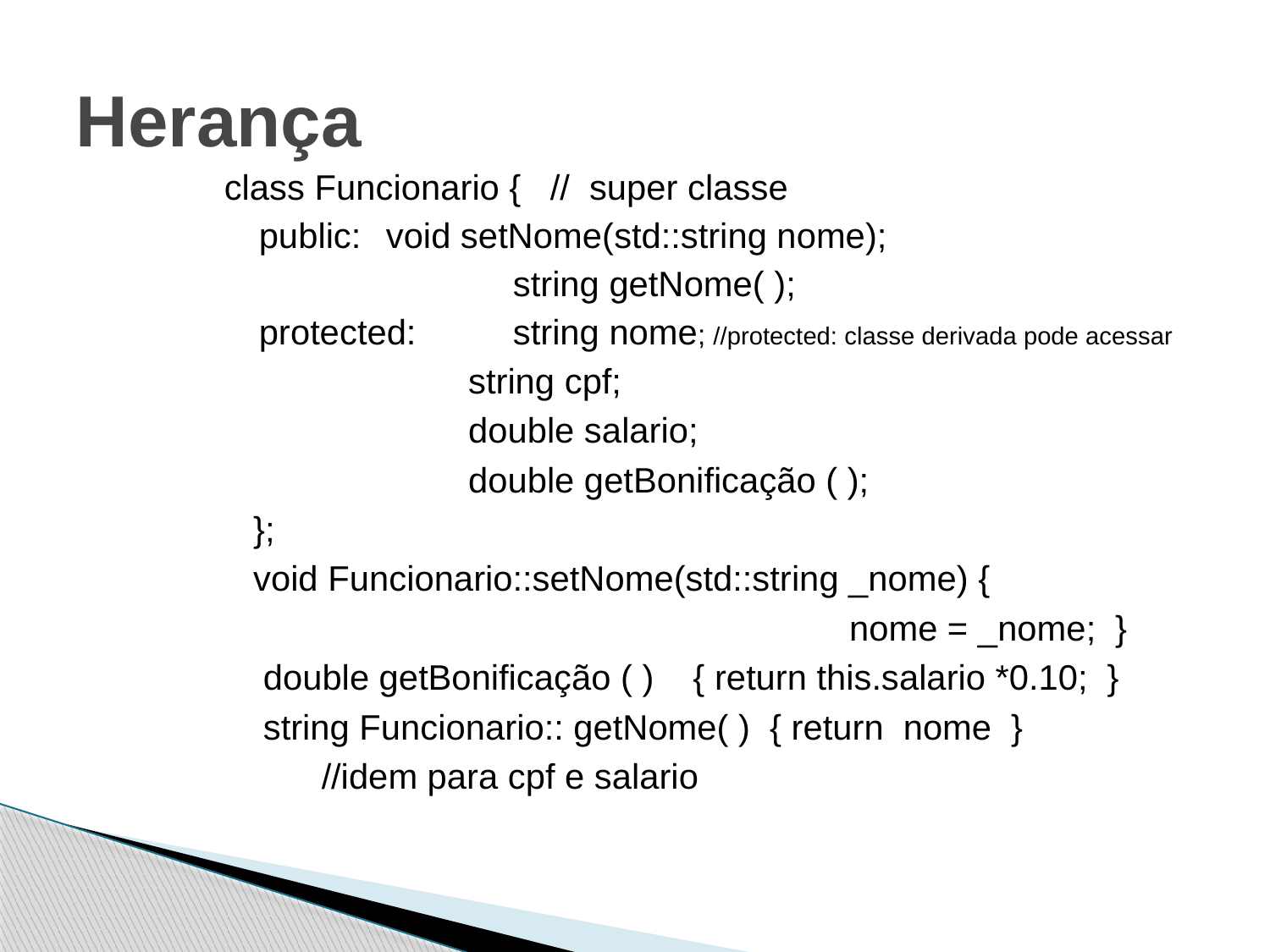

# Herança
 class Funcionario {   //  super classe
public: 	void setNome(std::string nome);
		string getNome( );
protected:	string nome; //protected: classe derivada pode acessar
		string cpf;
		double salario;
 		double getBonificação ( );
    };
    void Funcionario::setNome(std::string _nome) {
					nome = _nome;  }
     double getBonificação ( )    { return this.salario *0.10;  }
     string Funcionario:: getNome( )  { return  nome  }
           //idem para cpf e salario